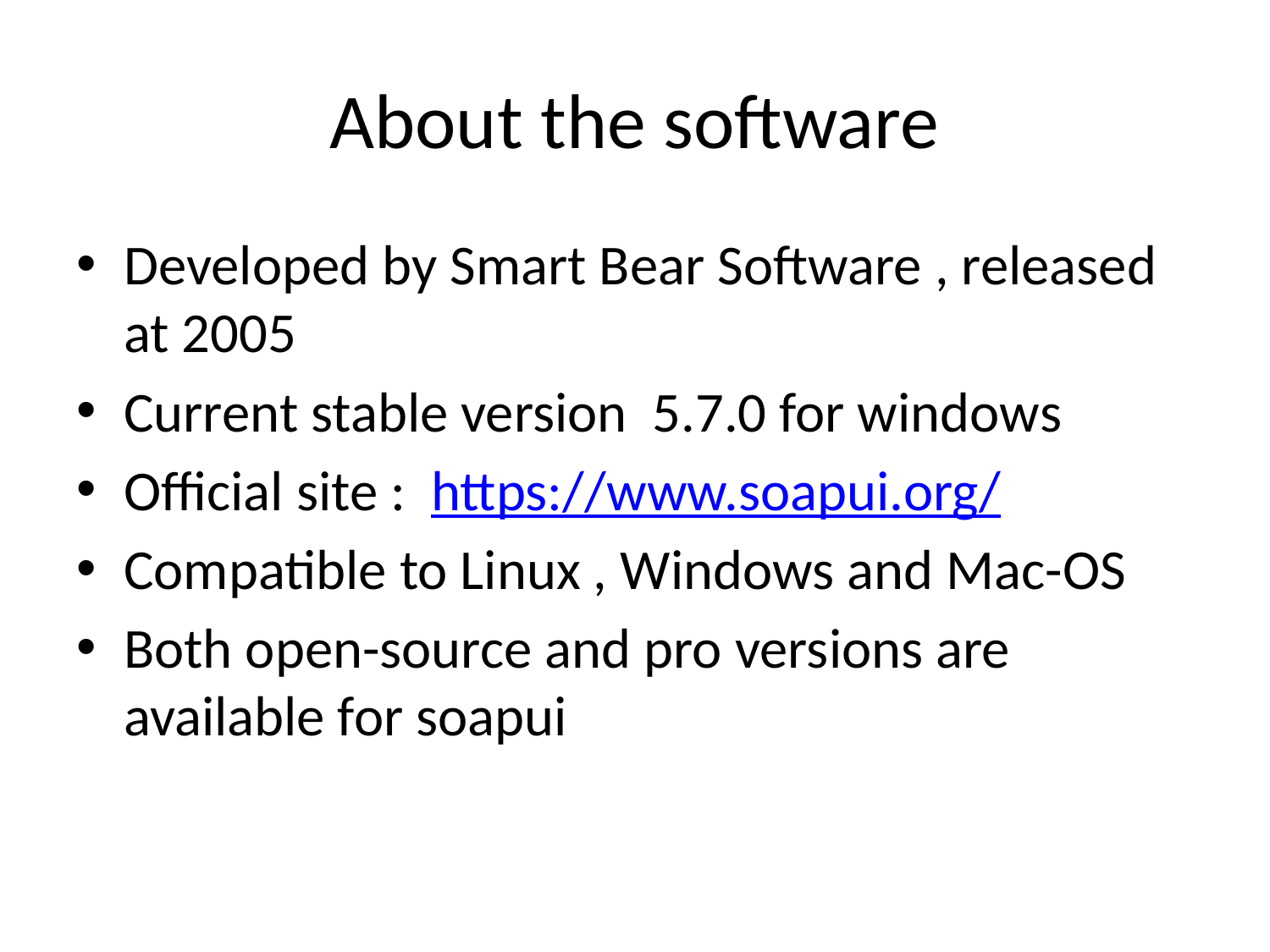

# About the software
Developed by Smart Bear Software , released at 2005
Current stable version  5.7.0 for windows
Official site :  https://www.soapui.org/
Compatible to Linux , Windows and Mac-OS
Both open-source and pro versions are available for soapui